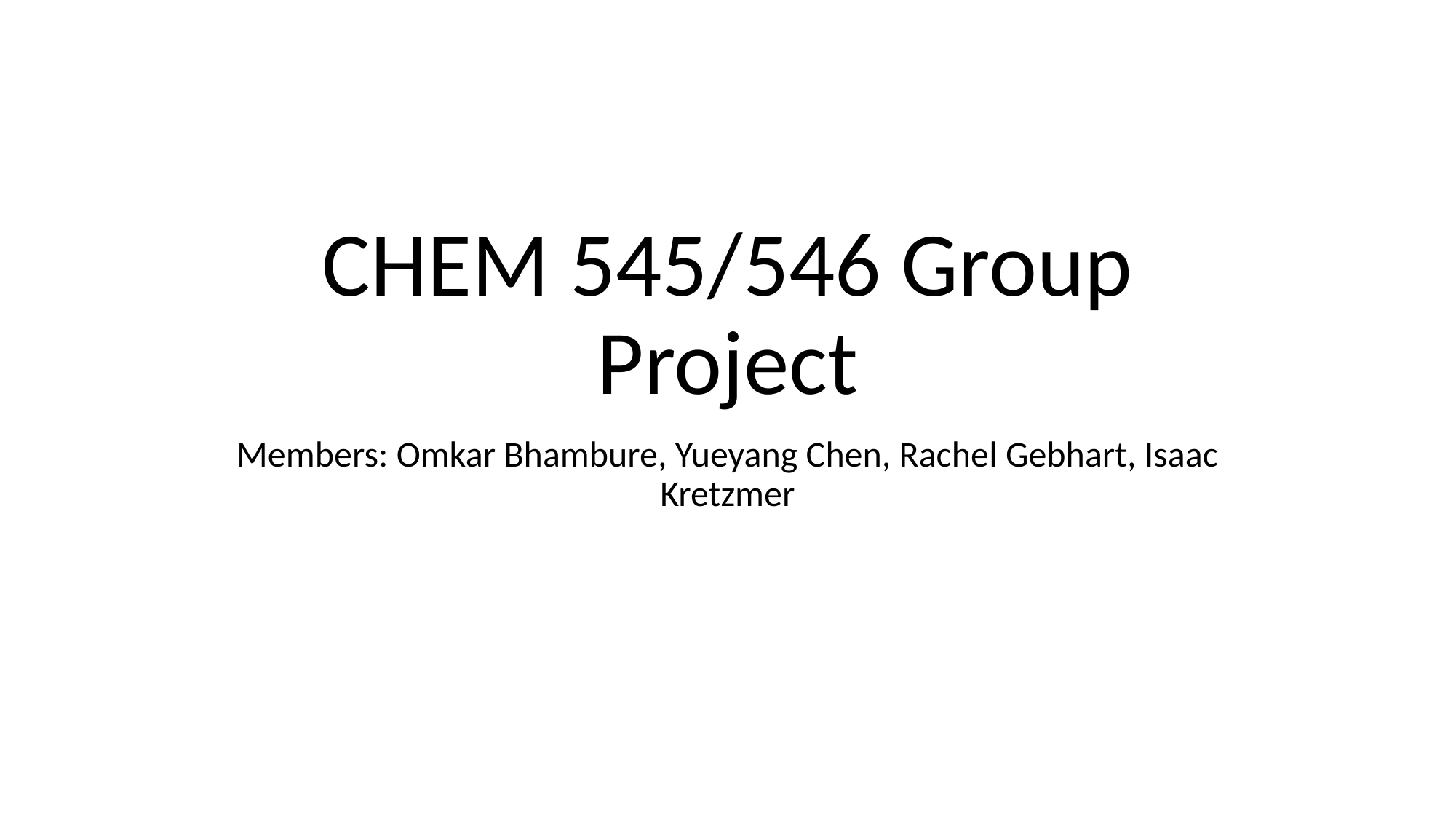

# CHEM 545/546 Group Project
Members: Omkar Bhambure, Yueyang Chen, Rachel Gebhart, Isaac Kretzmer